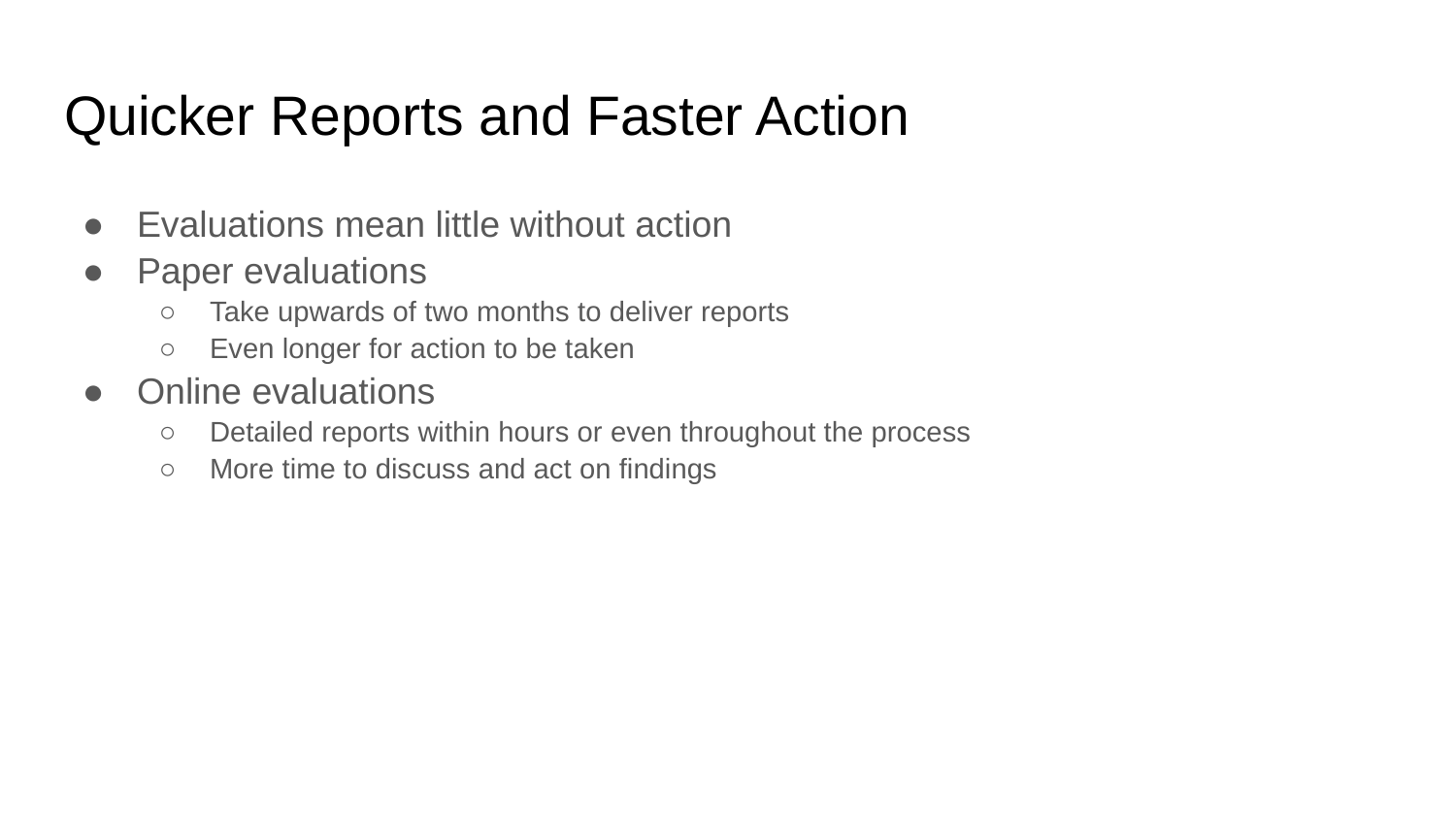

# Quicker Reports and Faster Action
Evaluations mean little without action
Paper evaluations
Take upwards of two months to deliver reports
Even longer for action to be taken
Online evaluations
Detailed reports within hours or even throughout the process
More time to discuss and act on findings